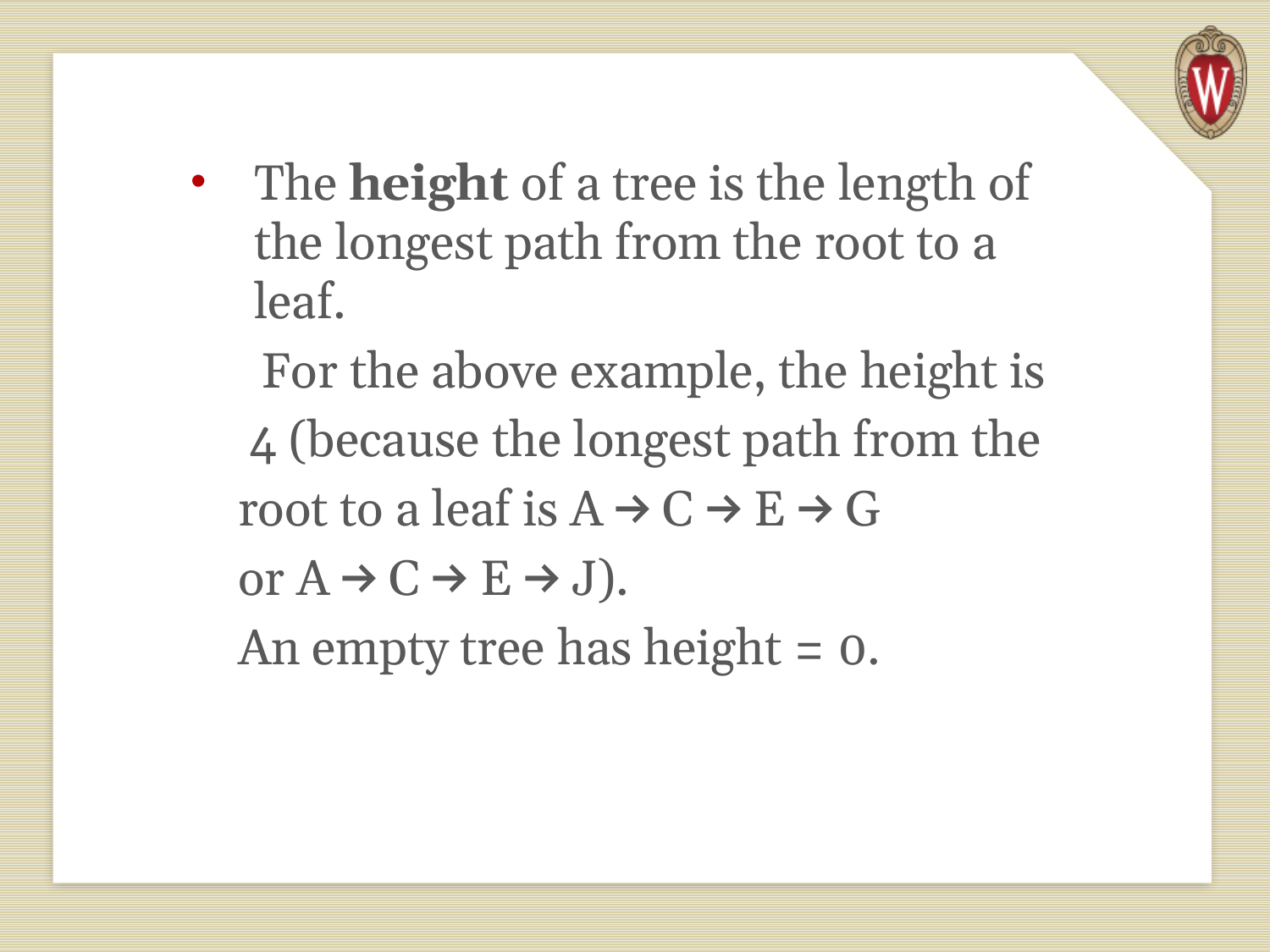

The height of a tree is the length of the longest path from the root to a leaf.
      For the above example, the height is
     4 (because the longest path from the
    root to a leaf is A → C → E → G
    or A → C → E → J).
    An empty tree has height = 0.